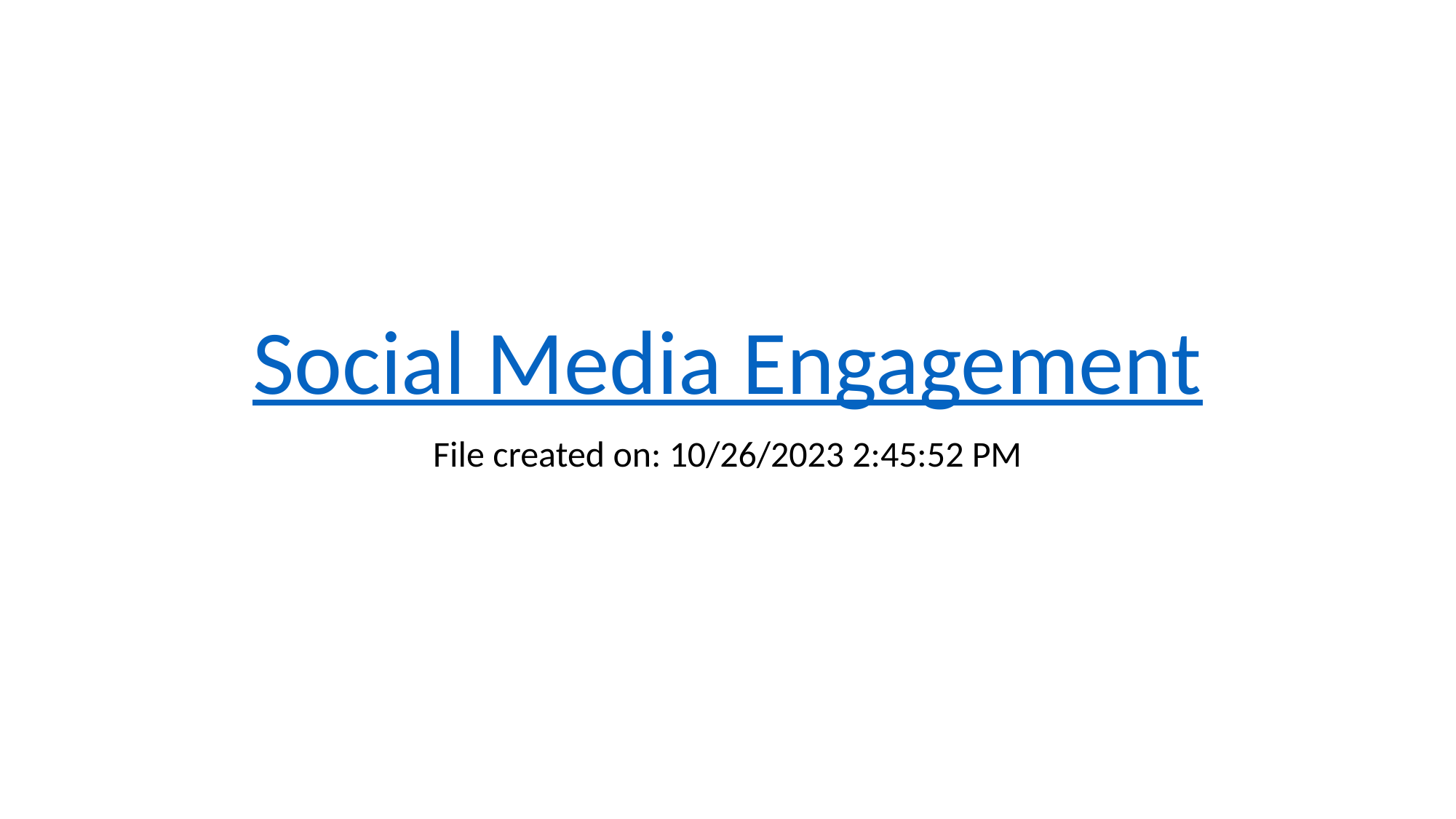

# Social Media Engagement
File created on: 10/26/2023 2:45:52 PM